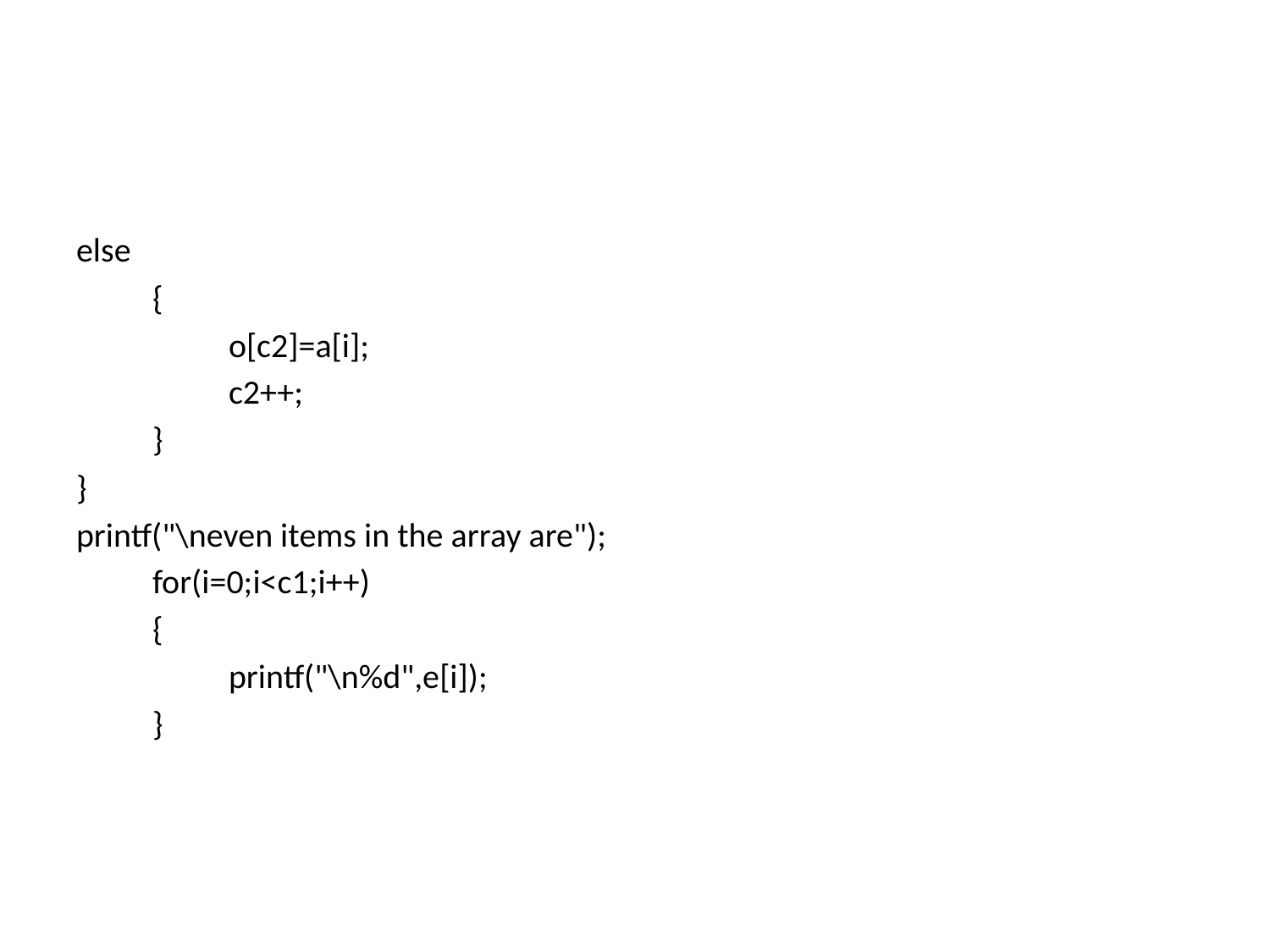

#
else
	{
		o[c2]=a[i];
		c2++;
	}
}
printf("\neven items in the array are");
	for(i=0;i<c1;i++)
	{
		printf("\n%d",e[i]);
	}